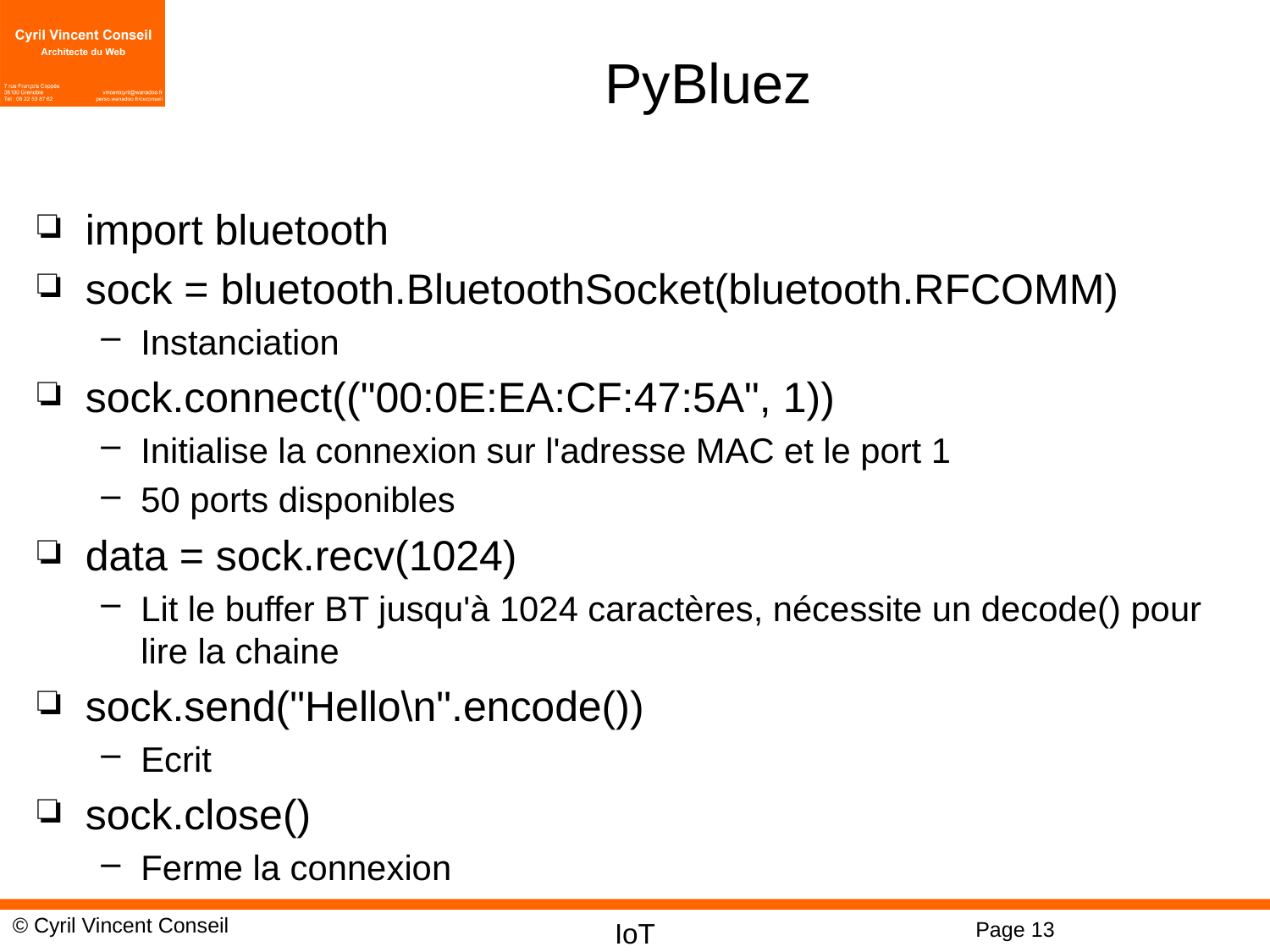

# PyBluez
import bluetooth
sock = bluetooth.BluetoothSocket(bluetooth.RFCOMM)
Instanciation
sock.connect(("00:0E:EA:CF:47:5A", 1))
Initialise la connexion sur l'adresse MAC et le port 1
50 ports disponibles
data = sock.recv(1024)
Lit le buffer BT jusqu'à 1024 caractères, nécessite un decode() pour lire la chaine
sock.send("Hello\n".encode())
Ecrit
sock.close()
Ferme la connexion